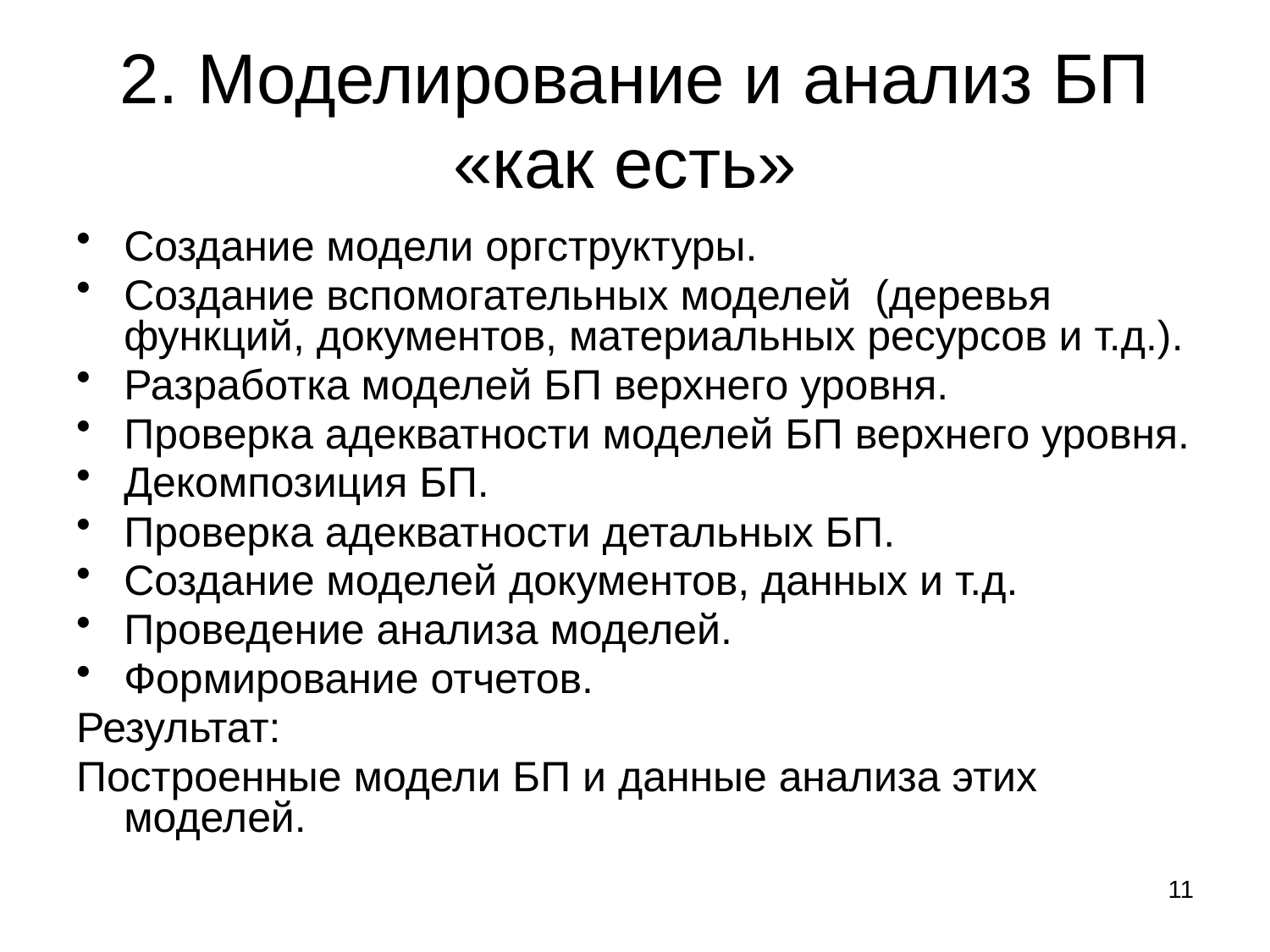

# 2. Моделирование и анализ БП «как есть»
Создание модели оргструктуры.
Создание вспомогательных моделей  (деревья функций, документов, материальных ресурсов и т.д.).
Разработка моделей БП верхнего уровня.
Проверка адекватности моделей БП верхнего уровня.
Декомпозиция БП.
Проверка адекватности детальных БП.
Создание моделей документов, данных и т.д.
Проведение анализа моделей.
Формирование отчетов.
Результат:
Построенные модели БП и данные анализа этих моделей.
11